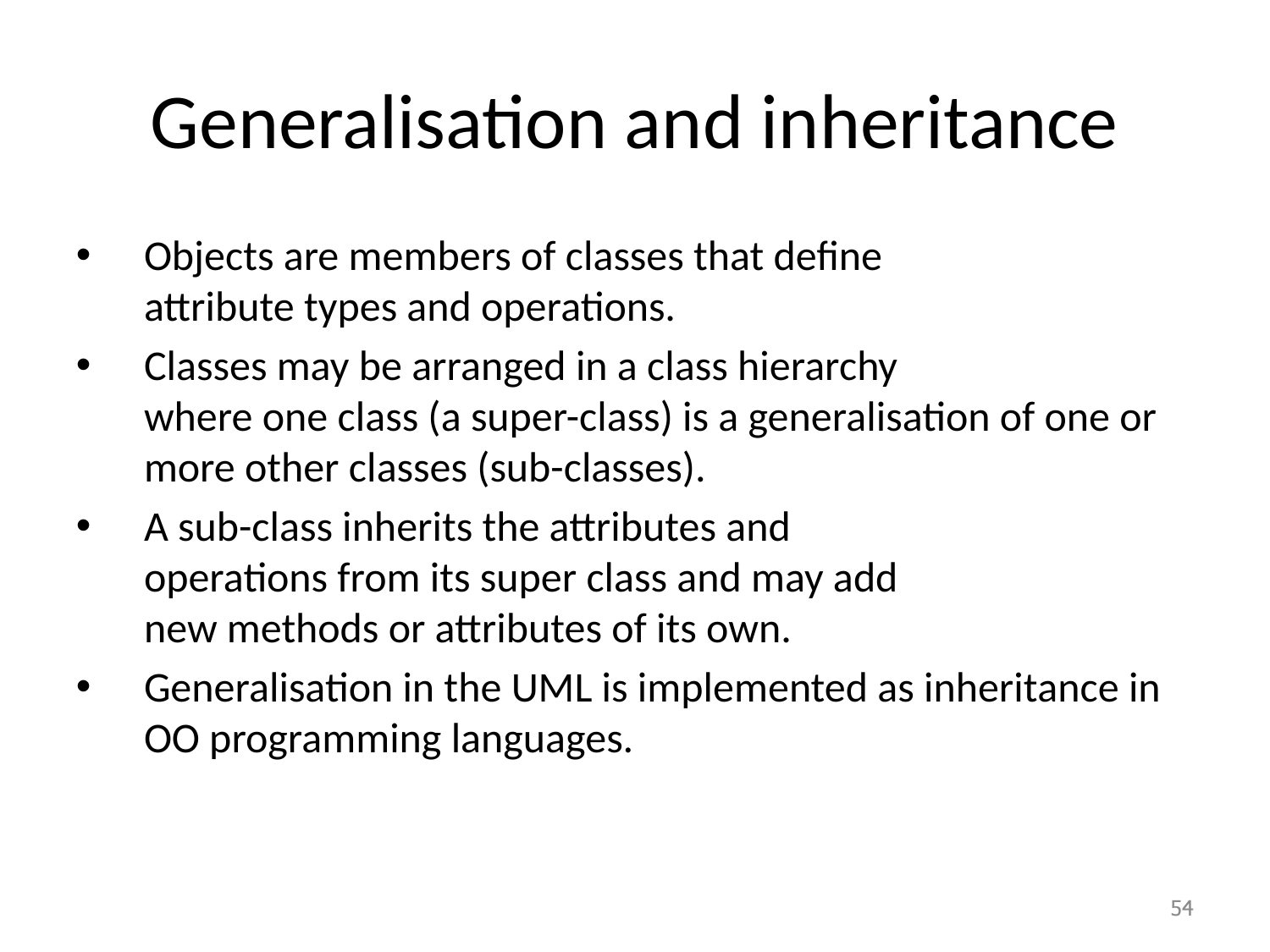

# Generalisation and inheritance
Objects are members of classes that define
attribute types and operations.
Classes may be arranged in a class hierarchy
where one class (a super-class) is a generalisation of one or more other classes (sub-classes).
A sub-class inherits the attributes and
operations from its super class and may add
new methods or attributes of its own.
Generalisation in the UML is implemented as inheritance in OO programming languages.
54